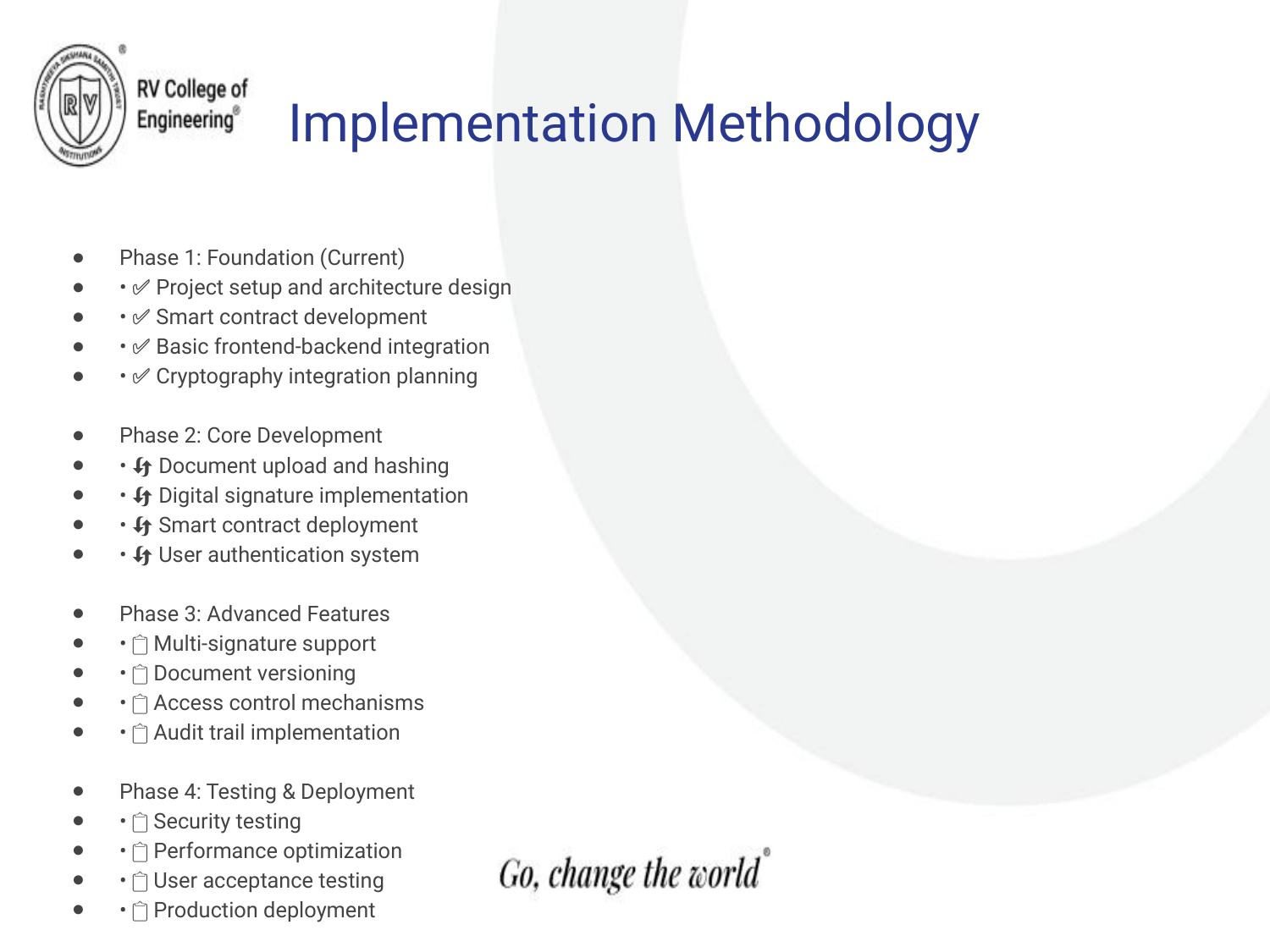

# Implementation Methodology
Phase 1: Foundation (Current)
• ✅ Project setup and architecture design
• ✅ Smart contract development
• ✅ Basic frontend-backend integration
• ✅ Cryptography integration planning

Phase 2: Core Development
• 🔄 Document upload and hashing
• 🔄 Digital signature implementation
• 🔄 Smart contract deployment
• 🔄 User authentication system

Phase 3: Advanced Features
• 📋 Multi-signature support
• 📋 Document versioning
• 📋 Access control mechanisms
• 📋 Audit trail implementation

Phase 4: Testing & Deployment
• 📋 Security testing
• 📋 Performance optimization
• 📋 User acceptance testing
• 📋 Production deployment